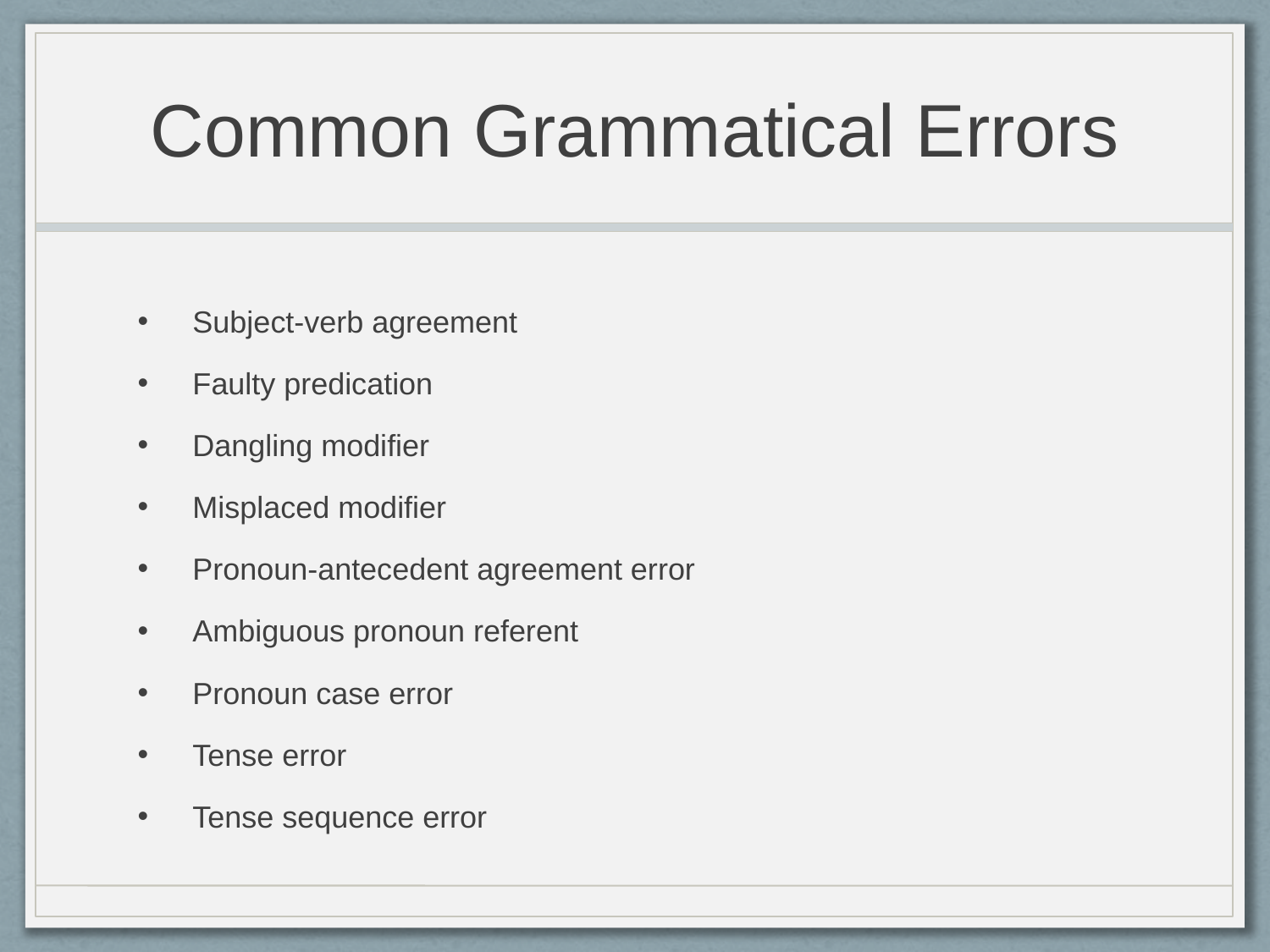

# Common Grammatical Errors
Subject-verb agreement
Faulty predication
Dangling modifier
Misplaced modifier
Pronoun-antecedent agreement error
Ambiguous pronoun referent
Pronoun case error
Tense error
Tense sequence error